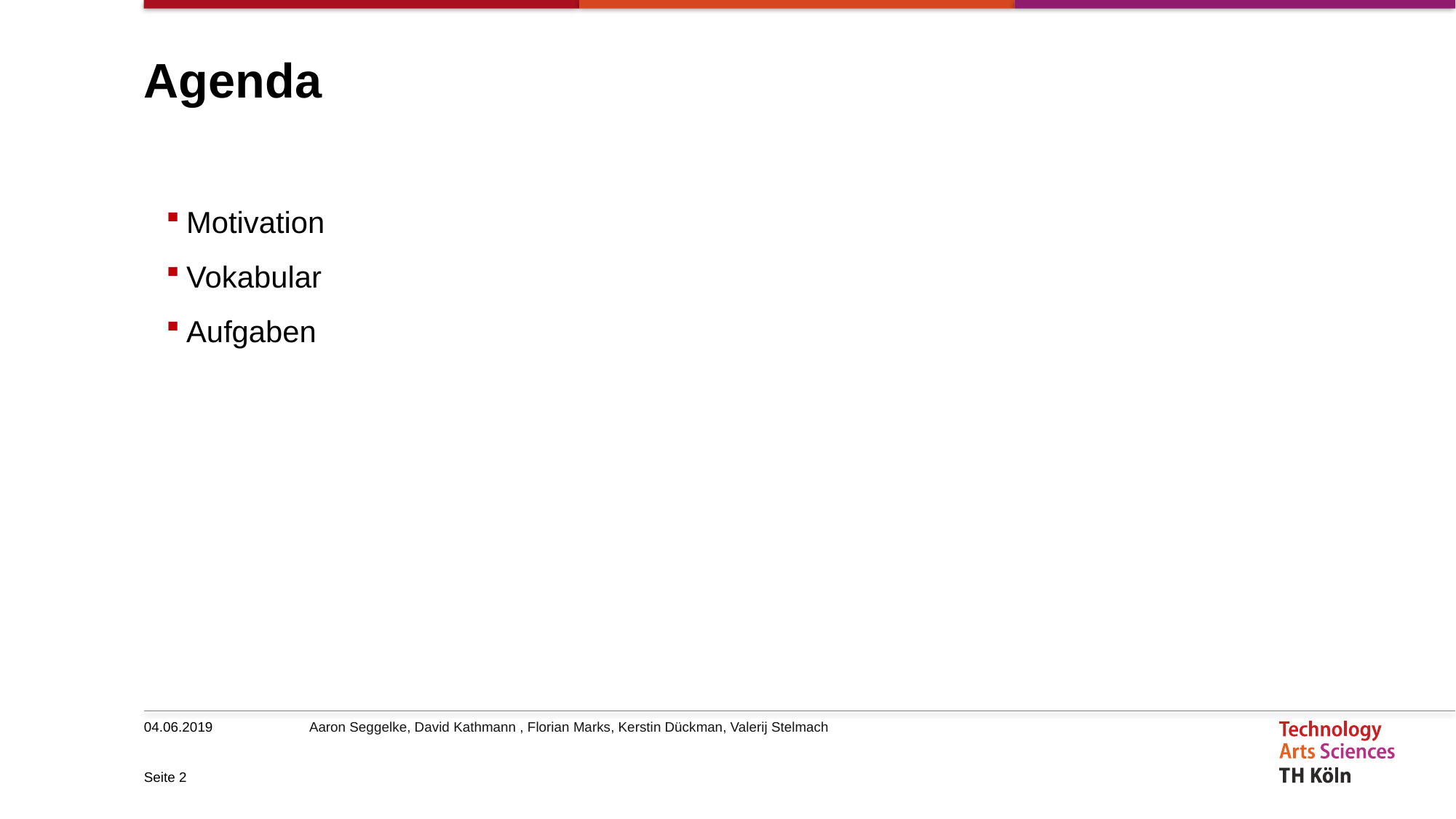

# Agenda
Motivation
Vokabular
Aufgaben
04.06.2019
Seite 2